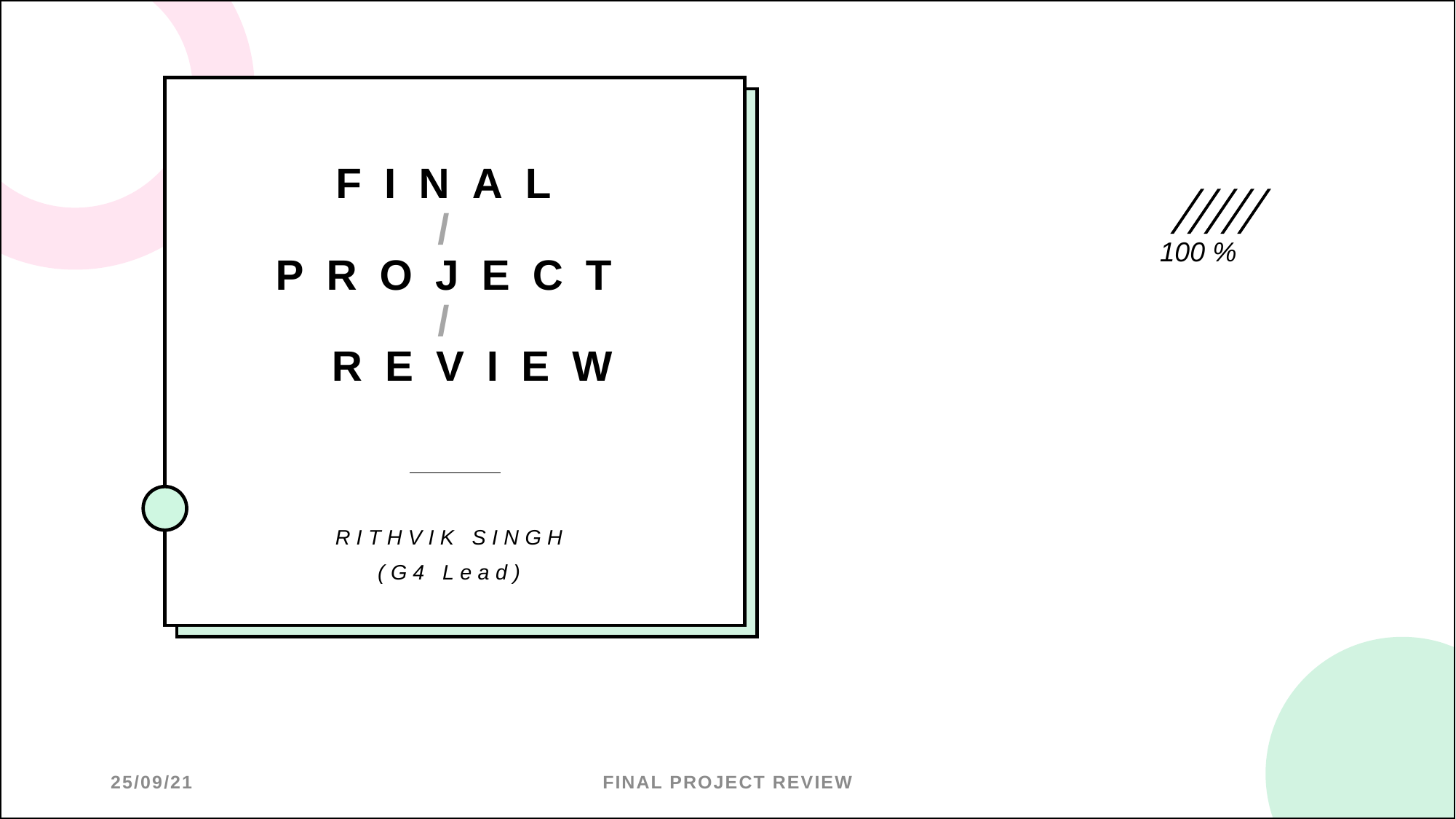

# FINAL / PROJECT / REVIEW
100 %

RITHVIK SINGH
(G4 Lead)

25/09/21
FINAL PROJECT REVIEW